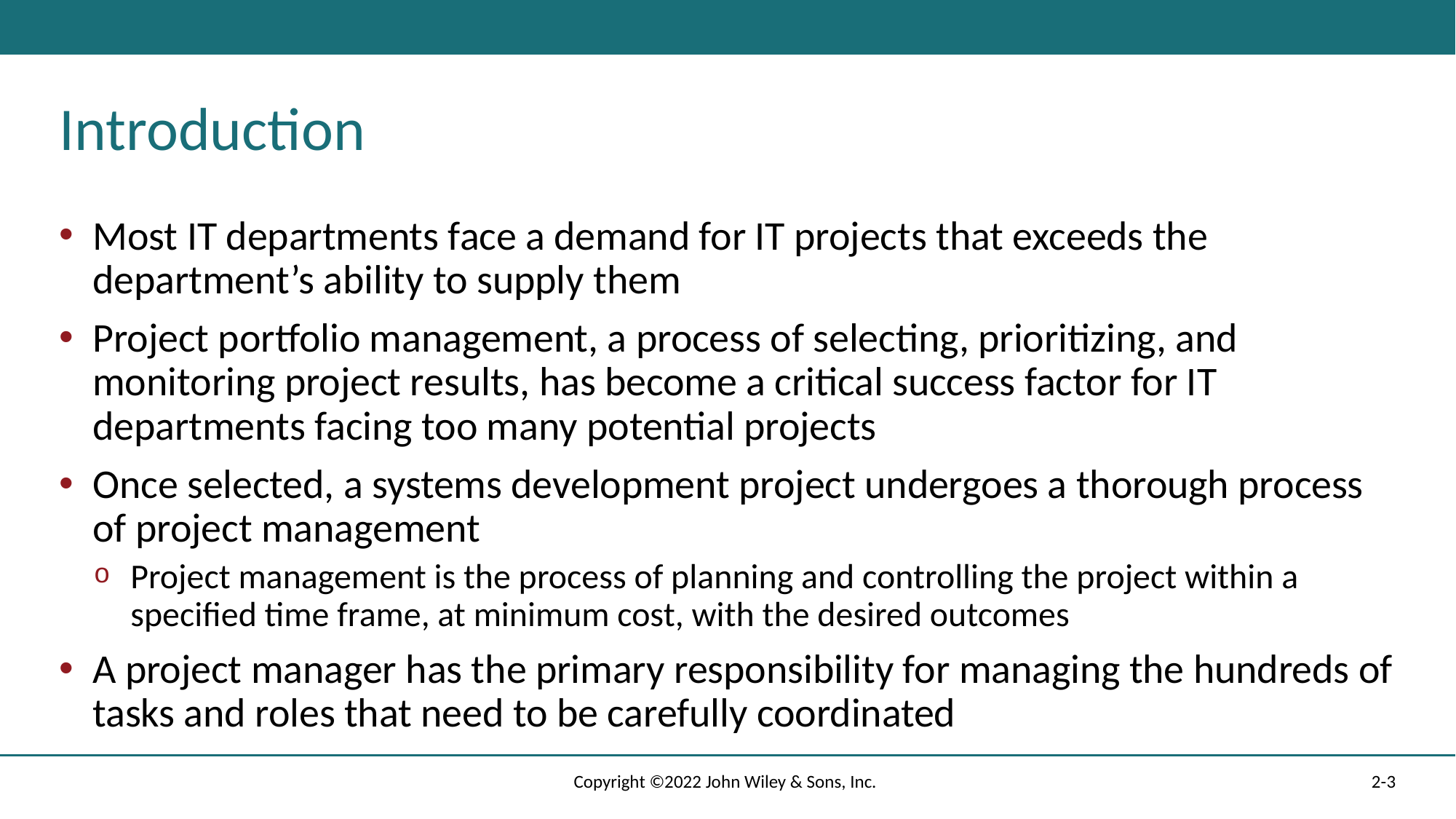

# Introduction
Most IT departments face a demand for IT projects that exceeds the department’s ability to supply them
Project portfolio management, a process of selecting, prioritizing, and monitoring project results, has become a critical success factor for IT departments facing too many potential projects
Once selected, a systems development project undergoes a thorough process of project management
Project management is the process of planning and controlling the project within a specified time frame, at minimum cost, with the desired outcomes
A project manager has the primary responsibility for managing the hundreds of tasks and roles that need to be carefully coordinated
Copyright ©2022 John Wiley & Sons, Inc.
2-3